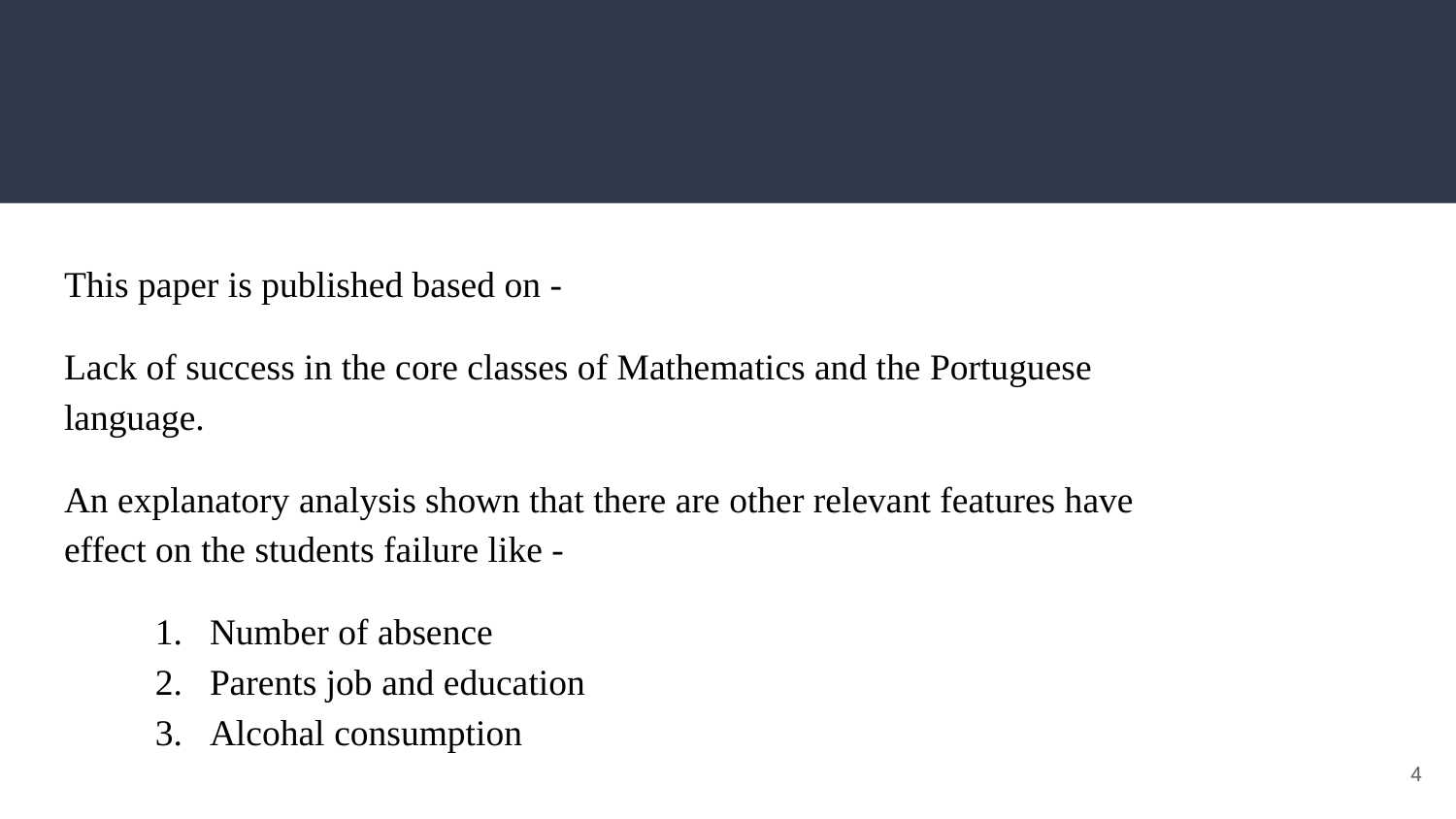

#
This paper is published based on -
Lack of success in the core classes of Mathematics and the Portuguese language.
An explanatory analysis shown that there are other relevant features have effect on the students failure like -
Number of absence
Parents job and education
Alcohal consumption
4